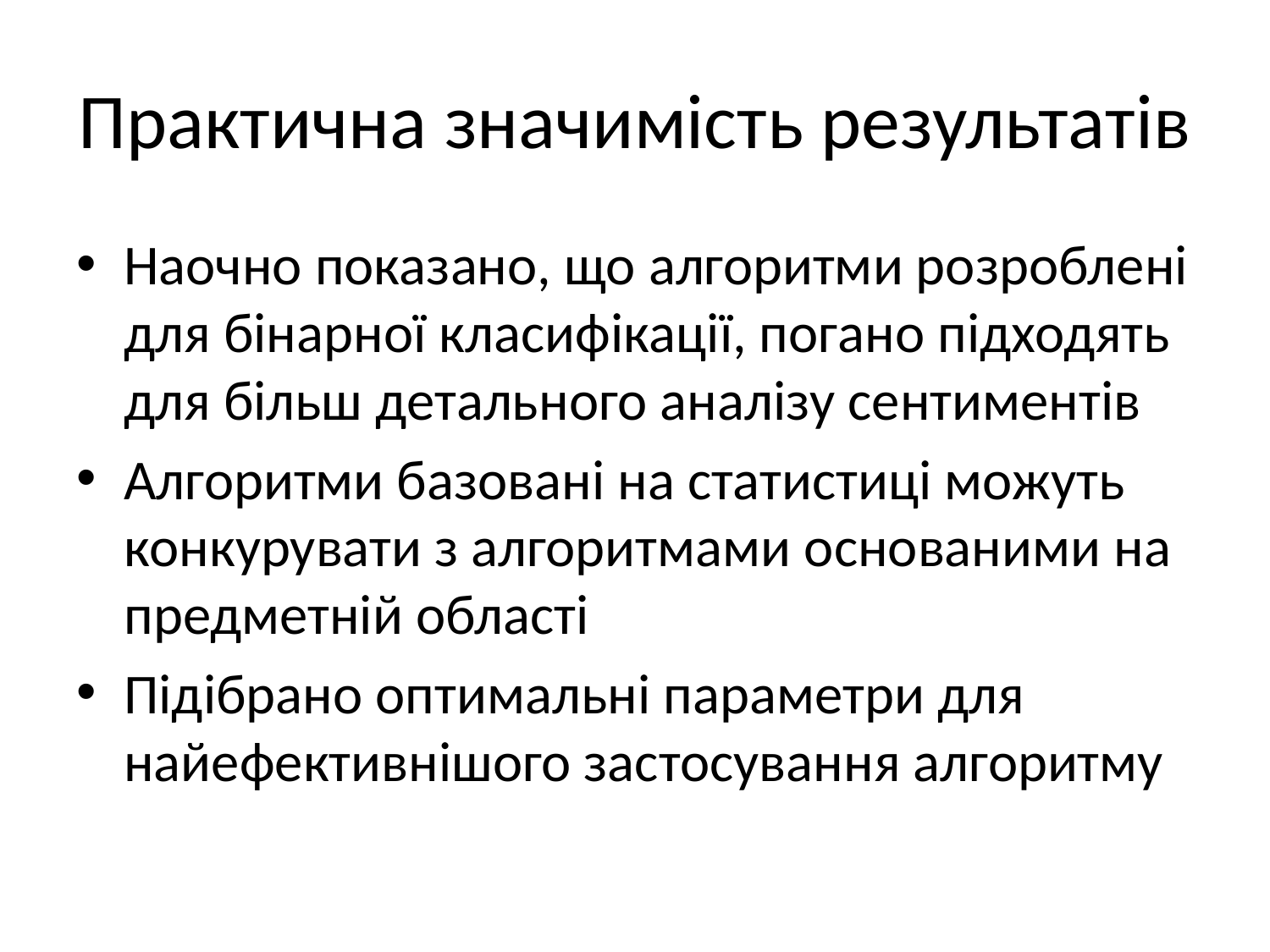

# Практична значимість результатів
Наочно показано, що алгоритми розроблені для бінарної класифікації, погано підходять для більш детального аналізу сентиментів
Алгоритми базовані на статистиці можуть конкурувати з алгоритмами основаними на предметній області
Підібрано оптимальні параметри для найефективнішого застосування алгоритму